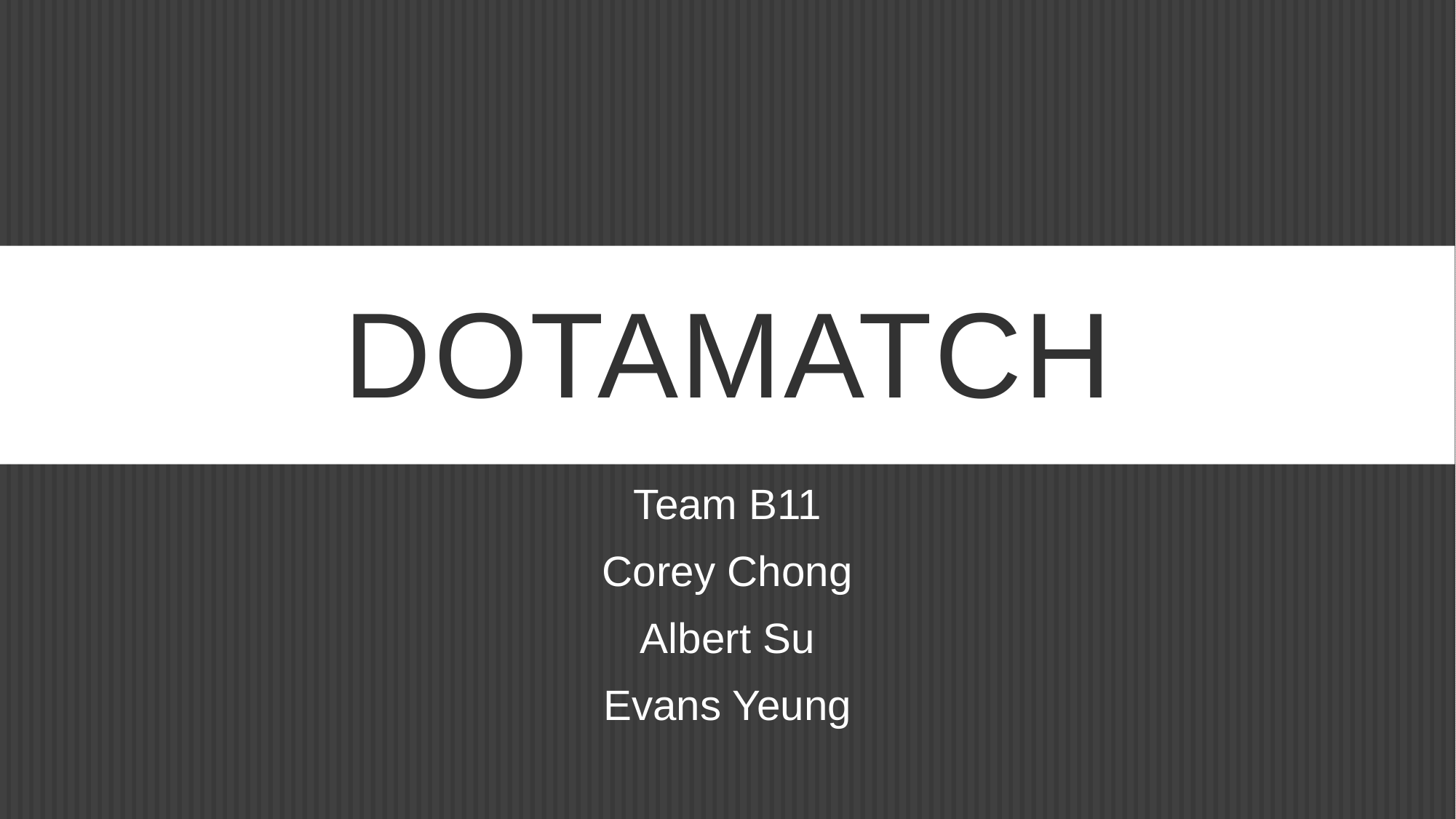

# DotaMatch
Team B11
Corey Chong
Albert Su
Evans Yeung